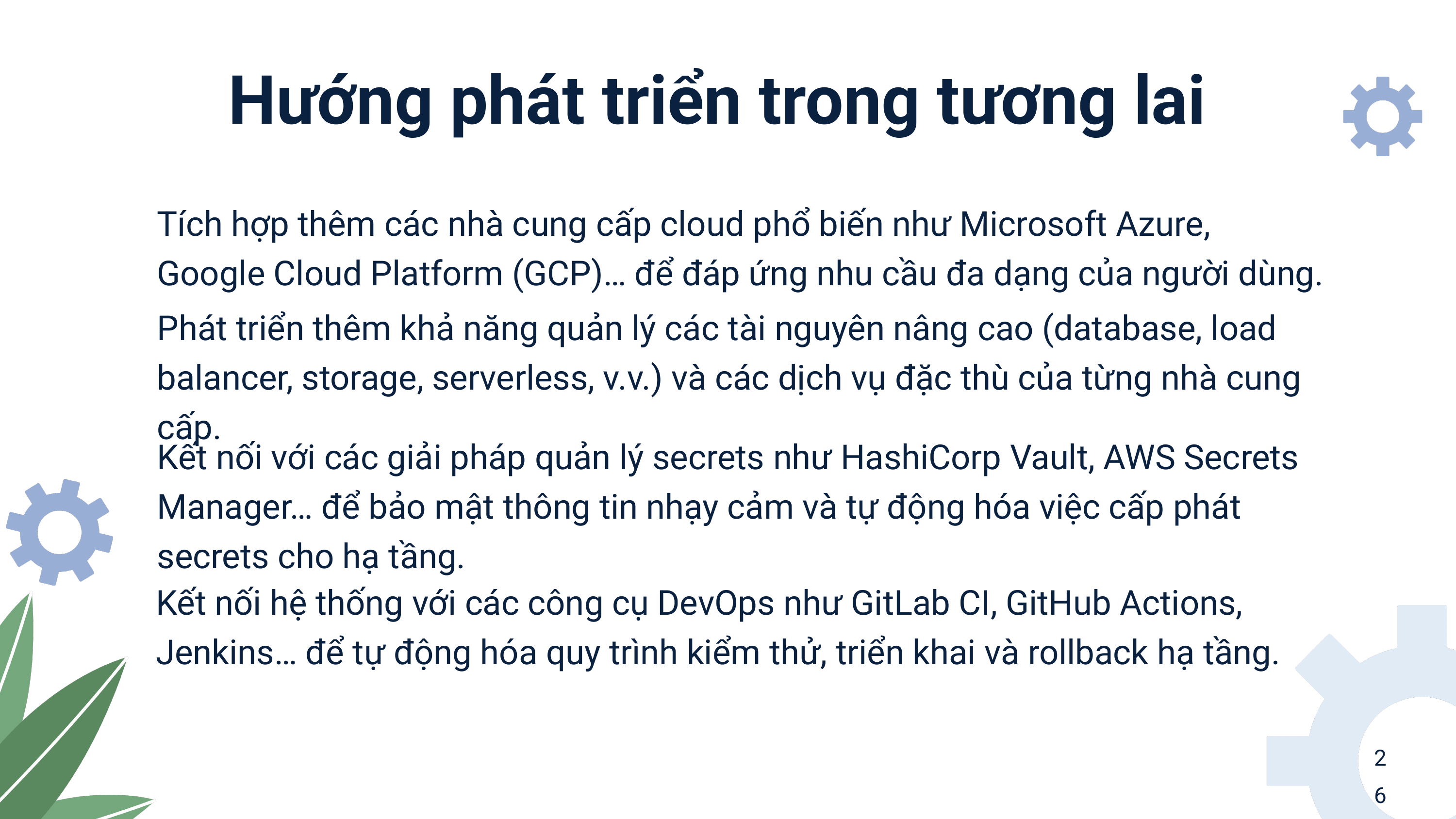

Hướng phát triển trong tương lai

Tích hợp thêm các nhà cung cấp cloud phổ biến như Microsoft Azure, Google Cloud Platform (GCP)… để đáp ứng nhu cầu đa dạng của người dùng.

Phát triển thêm khả năng quản lý các tài nguyên nâng cao (database, load balancer, storage, serverless, v.v.) và các dịch vụ đặc thù của từng nhà cung cấp.

Kết nối với các giải pháp quản lý secrets như HashiCorp Vault, AWS Secrets Manager… để bảo mật thông tin nhạy cảm và tự động hóa việc cấp phát secrets cho hạ tầng.

Kết nối hệ thống với các công cụ DevOps như GitLab CI, GitHub Actions, Jenkins… để tự động hóa quy trình kiểm thử, triển khai và rollback hạ tầng.

26